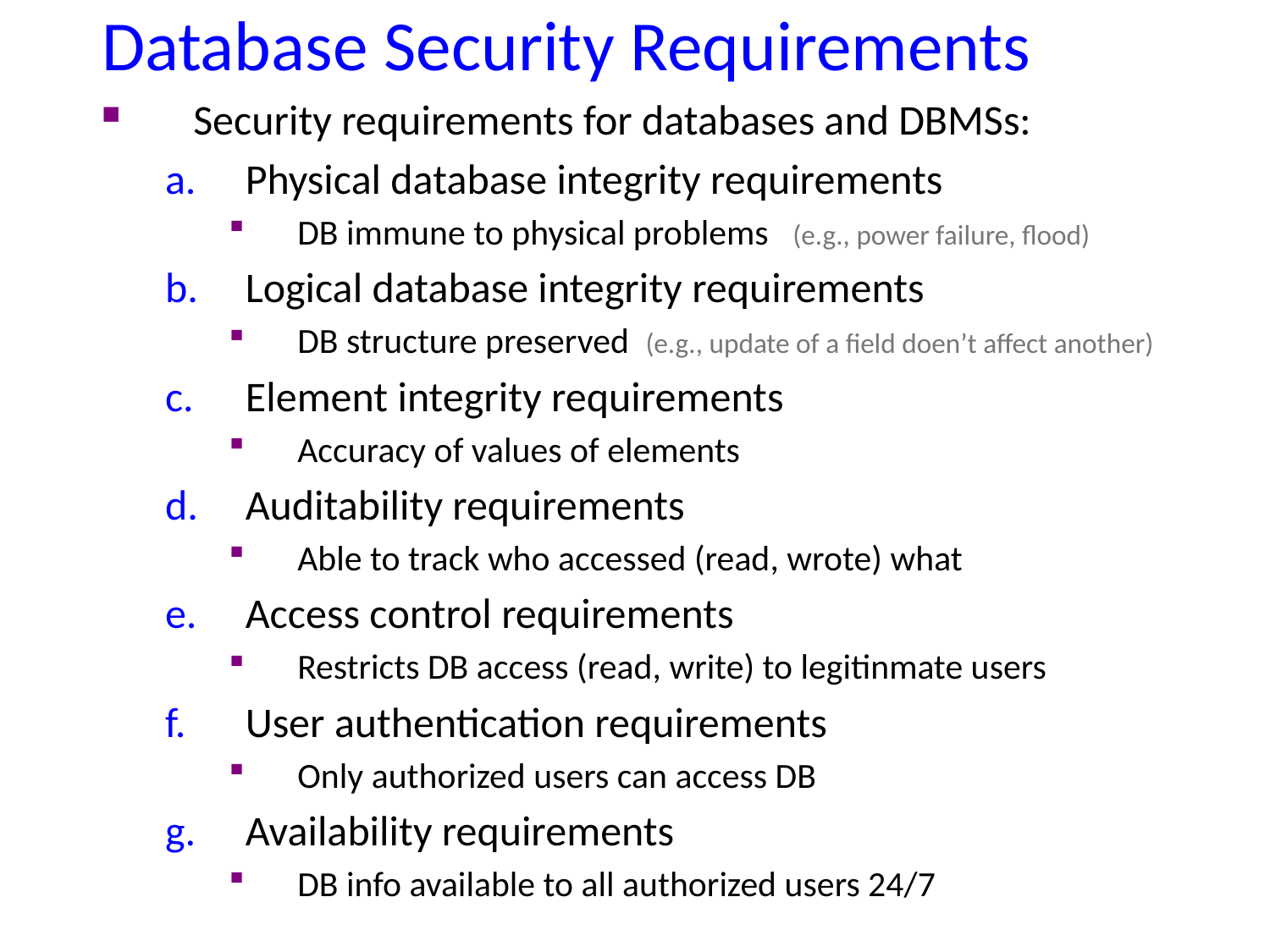

Database Security Requirements
Security requirements for databases and DBMSs:
Physical database integrity requirements
DB immune to physical problems   (e.g., power failure, flood)
Logical database integrity requirements
DB structure preserved  (e.g., update of a field doen’t affect another)
Element integrity requirements
Accuracy of values of elements
Auditability requirements
Able to track who accessed (read, wrote) what
Access control requirements
Restricts DB access (read, write) to legitinmate users
User authentication requirements
Only authorized users can access DB
Availability requirements
DB info available to all authorized users 24/7